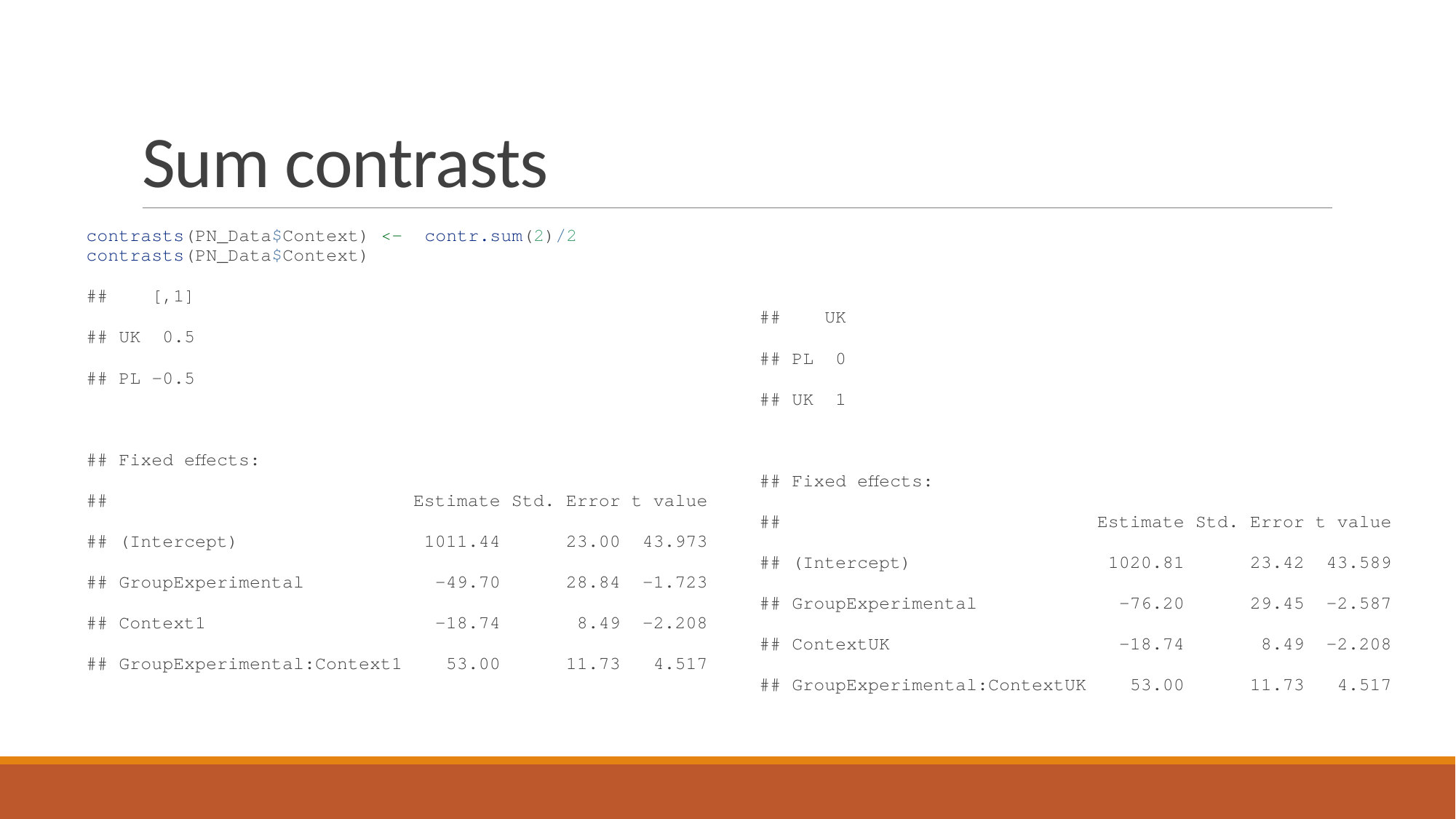

# Sum contrasts
contrasts(PN_Data$Context) <-  contr.sum(2)/2
contrasts(PN_Data$Context)
##    [,1]
## UK  0.5
## PL -0.5

## Fixed effects:
##                            Estimate Std. Error t value
## (Intercept)                 1011.44      23.00  43.973
## GroupExperimental            -49.70      28.84  -1.723
## Context1                     -18.74       8.49  -2.208
## GroupExperimental:Context1    53.00      11.73   4.517

##    UK
## PL  0
## UK  1

## Fixed effects:
##                             Estimate Std. Error t value
## (Intercept)                  1020.81      23.42  43.589
## GroupExperimental             -76.20      29.45  -2.587
## ContextUK                     -18.74       8.49  -2.208
## GroupExperimental:ContextUK    53.00      11.73   4.517